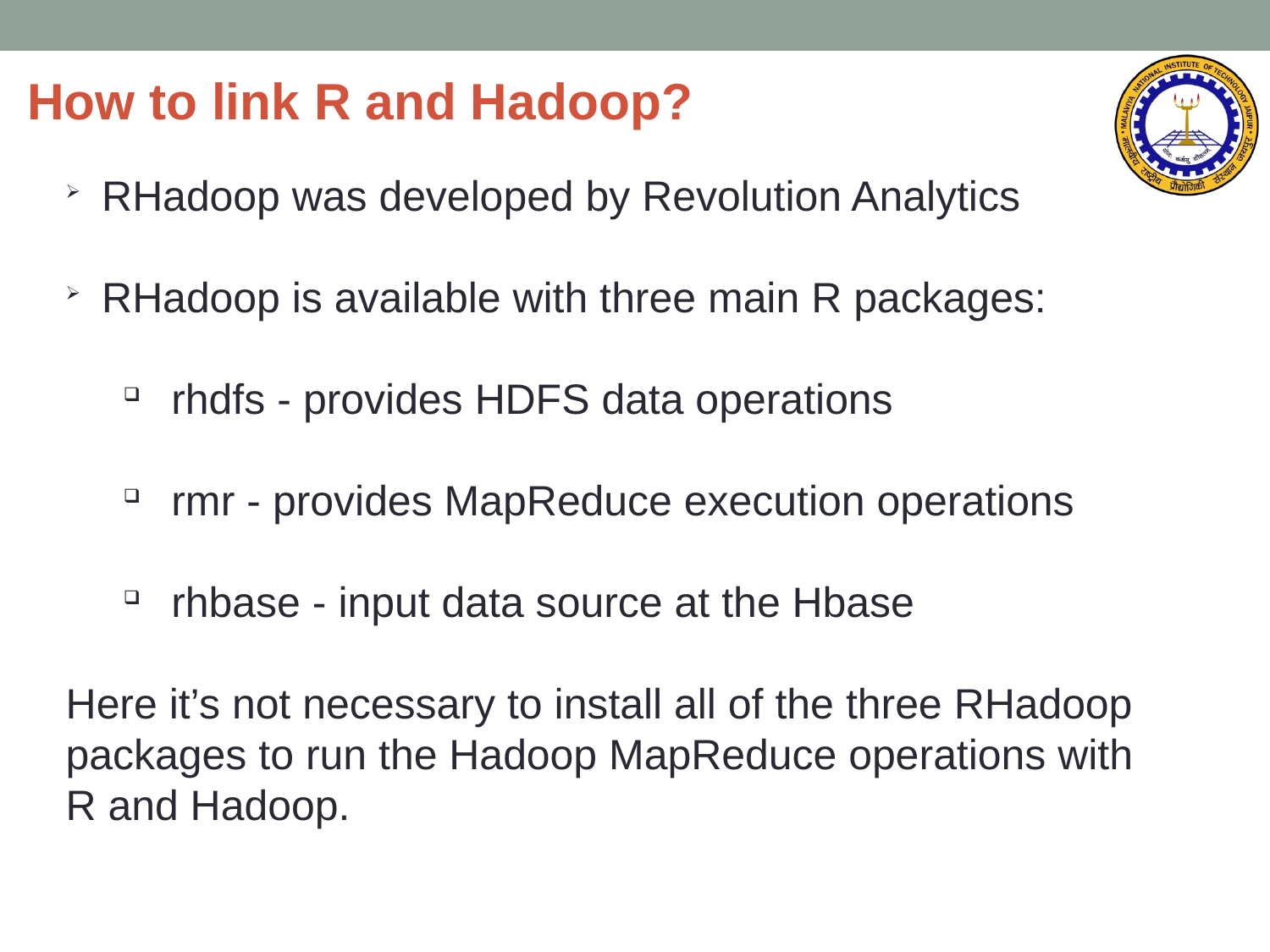

How to link R and Hadoop?
RHadoop was developed by Revolution Analytics

RHadoop is available with three main R packages:
 rhdfs - provides HDFS data operations
 rmr - provides MapReduce execution operations
 rhbase - input data source at the Hbase

Here it’s not necessary to install all of the three RHadoop packages to run the Hadoop MapReduce operations with R and Hadoop.